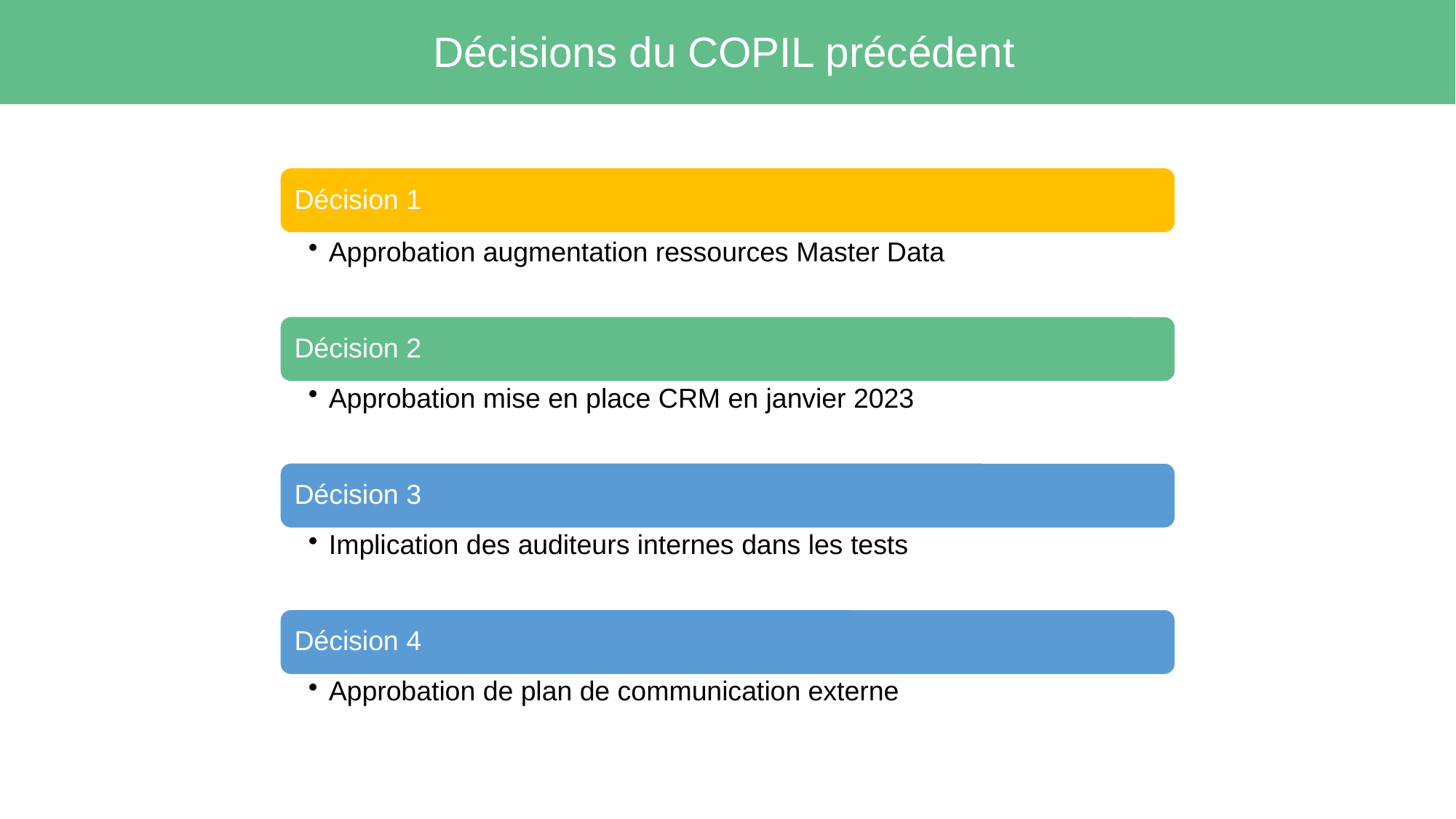

# Décisions du COPIL précédent
Décision 1
Approbation augmentation ressources Master Data
Décision 2
Approbation mise en place CRM en janvier 2023
Décision 3
Implication des auditeurs internes dans les tests
Décision 4
Approbation de plan de communication externe